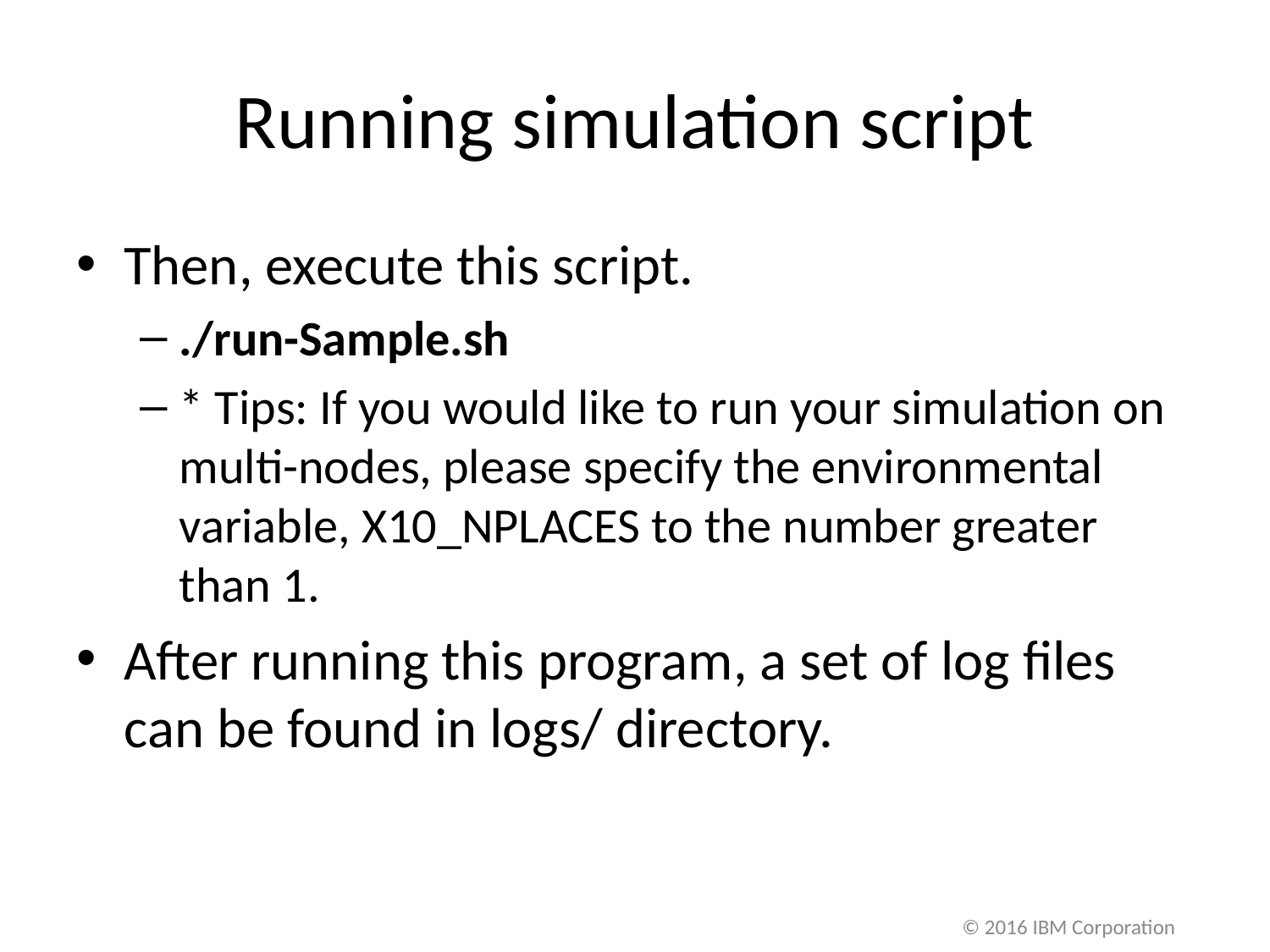

# Running simulation script
Then, execute this script.
./run-Sample.sh
* Tips: If you would like to run your simulation on multi-nodes, please specify the environmental variable, X10_NPLACES to the number greater than 1.
After running this program, a set of log files can be found in logs/ directory.
© 2016 IBM Corporation